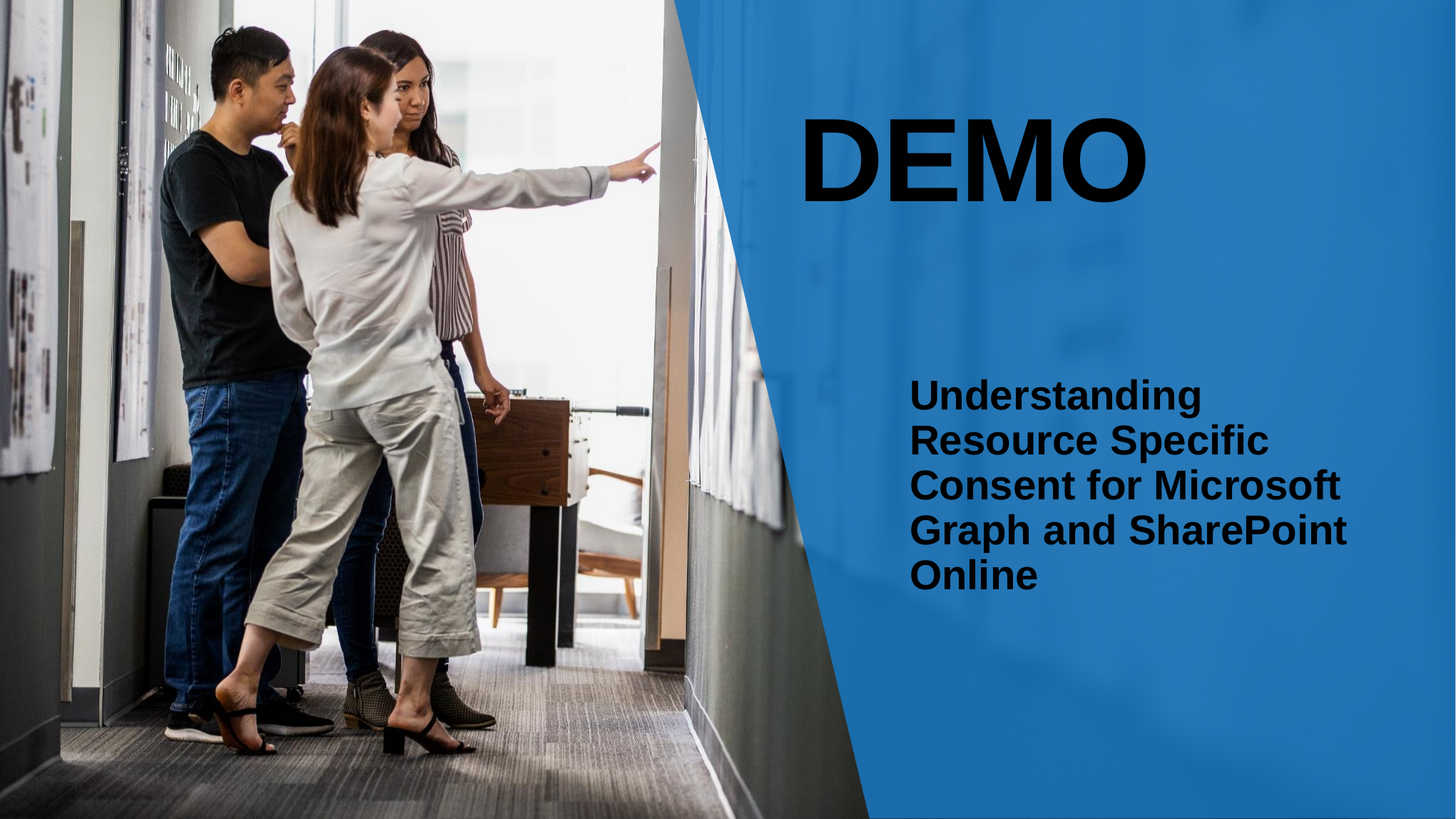

# DEMO
Understanding Resource Specific Consent for Microsoft Graph and SharePoint Online